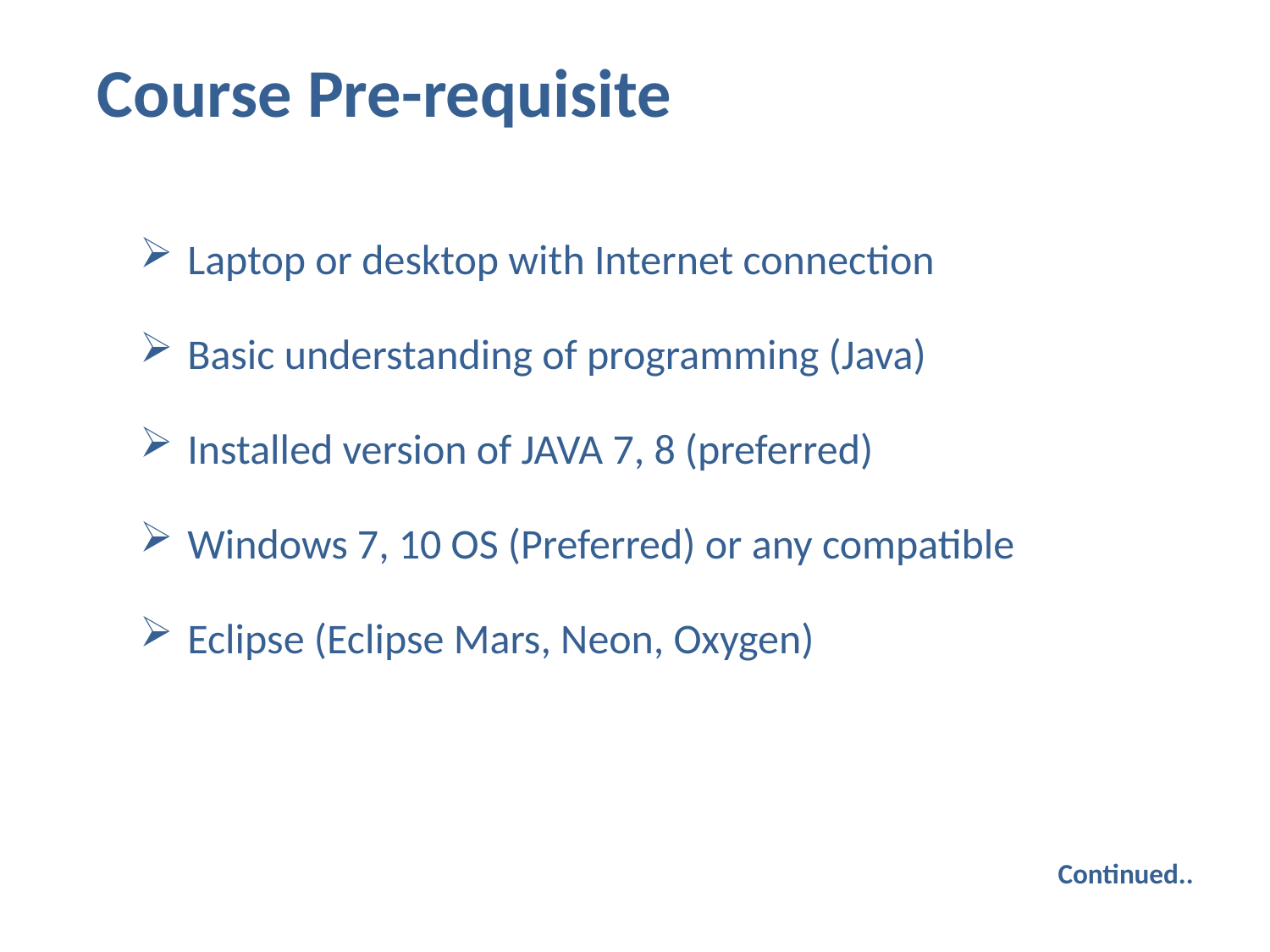

Course Pre-requisite
Laptop or desktop with Internet connection
Basic understanding of programming (Java)
Installed version of JAVA 7, 8 (preferred)
Windows 7, 10 OS (Preferred) or any compatible
Eclipse (Eclipse Mars, Neon, Oxygen)
# Continued..